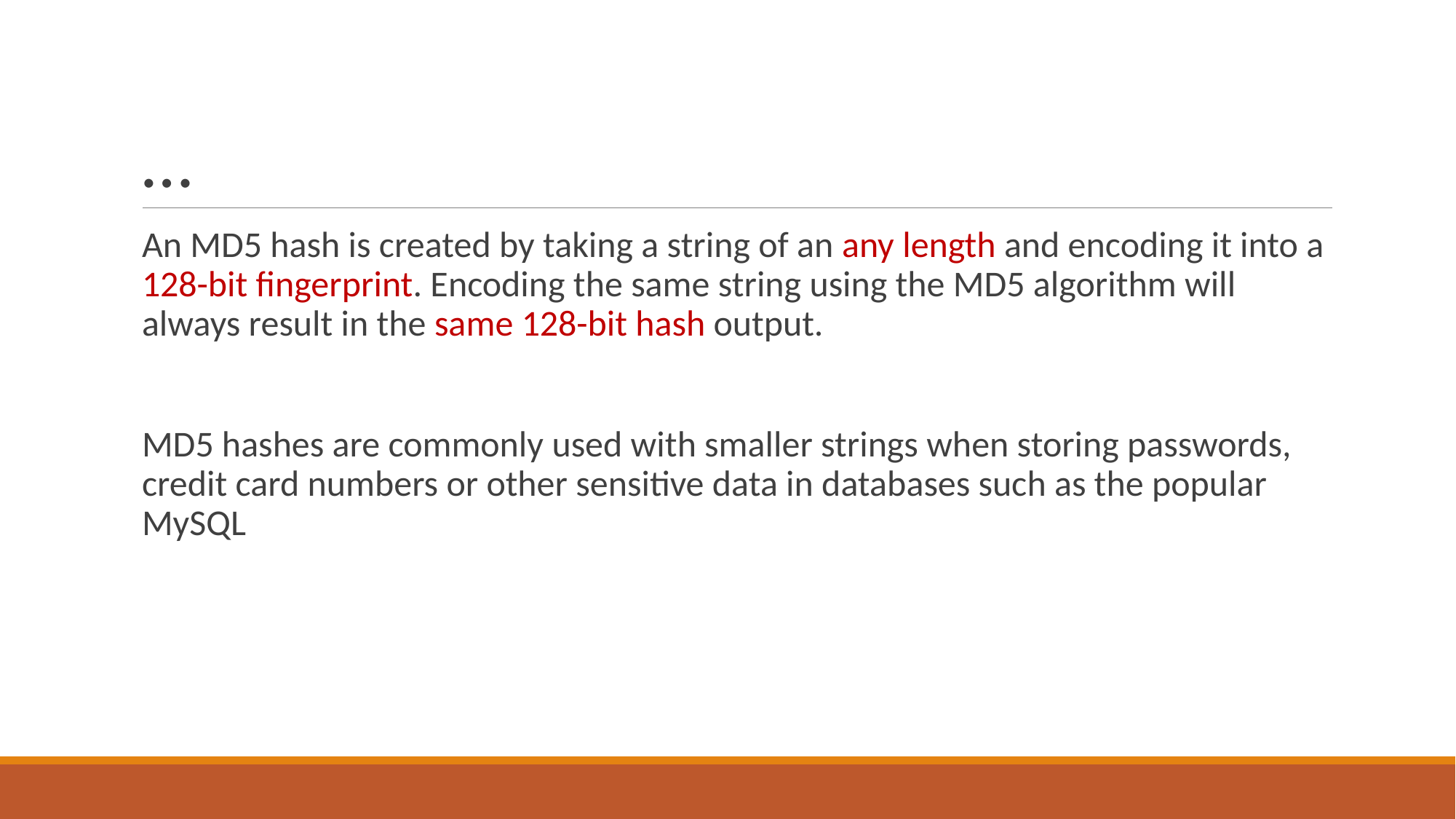

# …
An MD5 hash is created by taking a string of an any length and encoding it into a 128-bit fingerprint. Encoding the same string using the MD5 algorithm will always result in the same 128-bit hash output.

MD5 hashes are commonly used with smaller strings when storing passwords, credit card numbers or other sensitive data in databases such as the popular MySQL